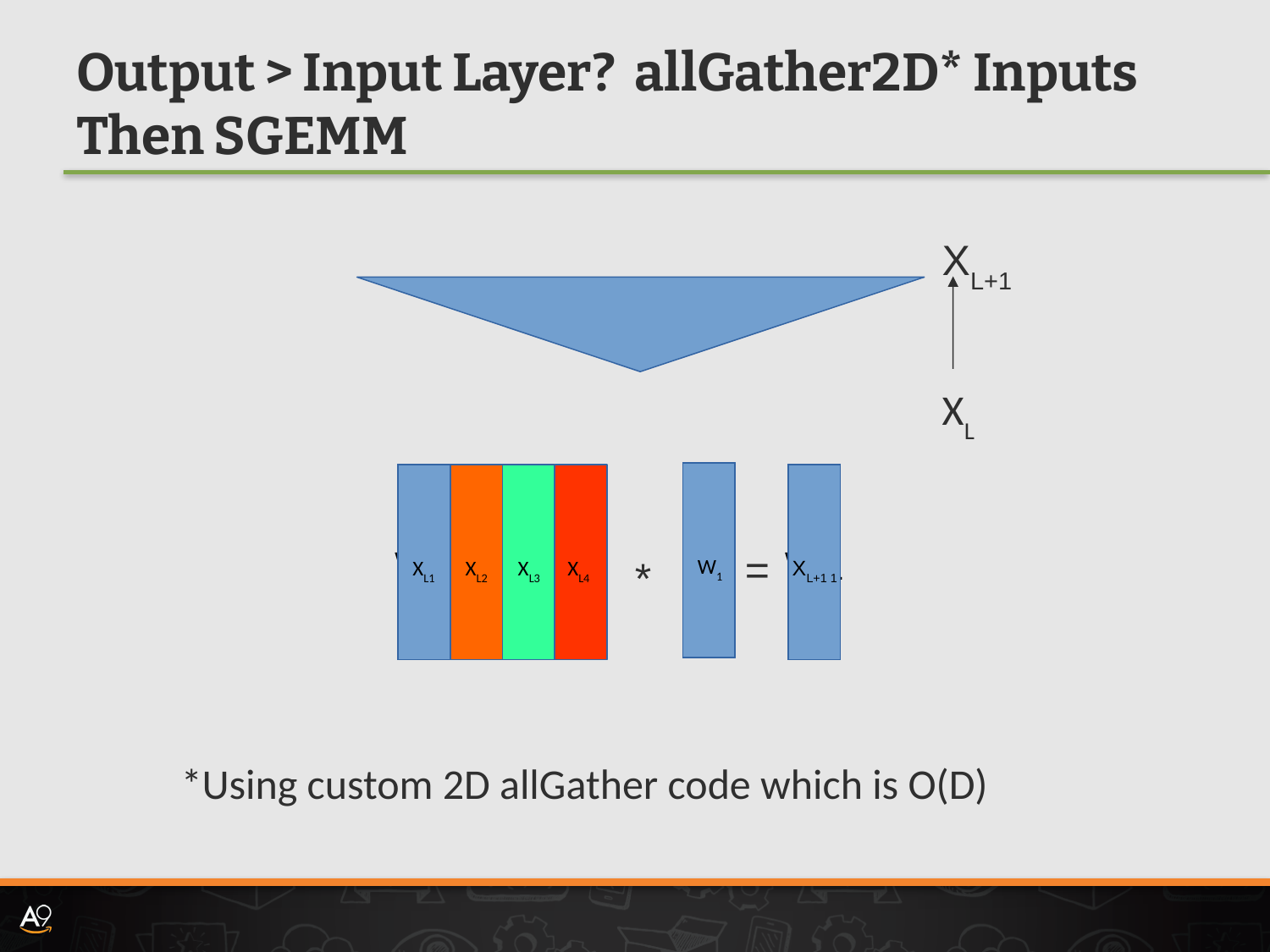

# Output > Input Layer?  allGather2D* Inputs Then SGEMM
XL+1

XL
1

W1

XL1
XL2
XL3
XL4
W1

    =
W1
XL+1 1
   *
*Using custom 2D allGather code which is O(D)